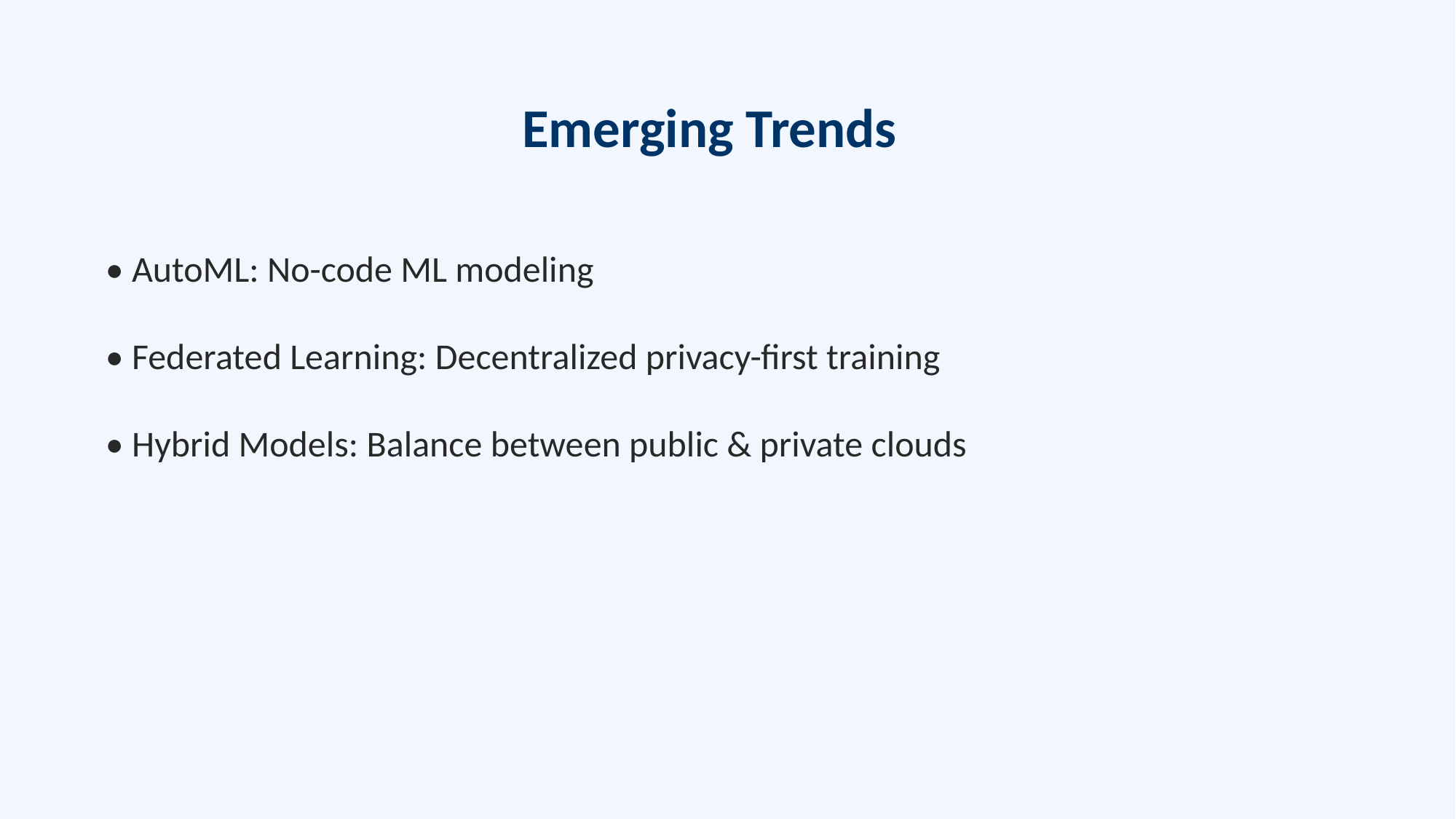

Emerging Trends

• AutoML: No-code ML modeling
• Federated Learning: Decentralized privacy-first training
• Hybrid Models: Balance between public & private clouds